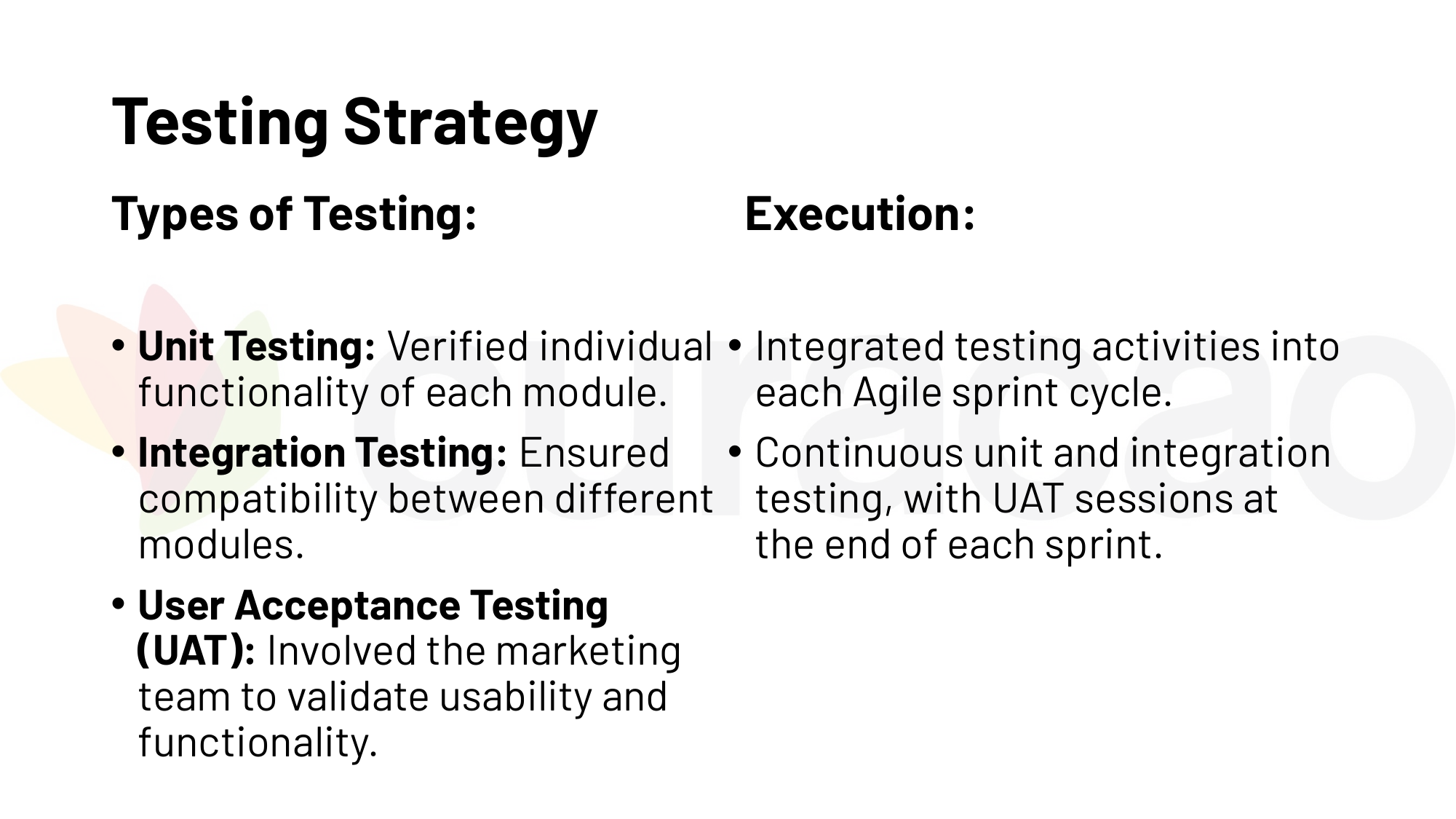

# Testing Strategy
Types of Testing:

Unit Testing: Verified individual functionality of each module.
Integration Testing: Ensured compatibility between different modules.
User Acceptance Testing (UAT): Involved the marketing team to validate usability and functionality.
  Execution:

Integrated testing activities into each Agile sprint cycle.
Continuous unit and integration testing, with UAT sessions at the end of each sprint.